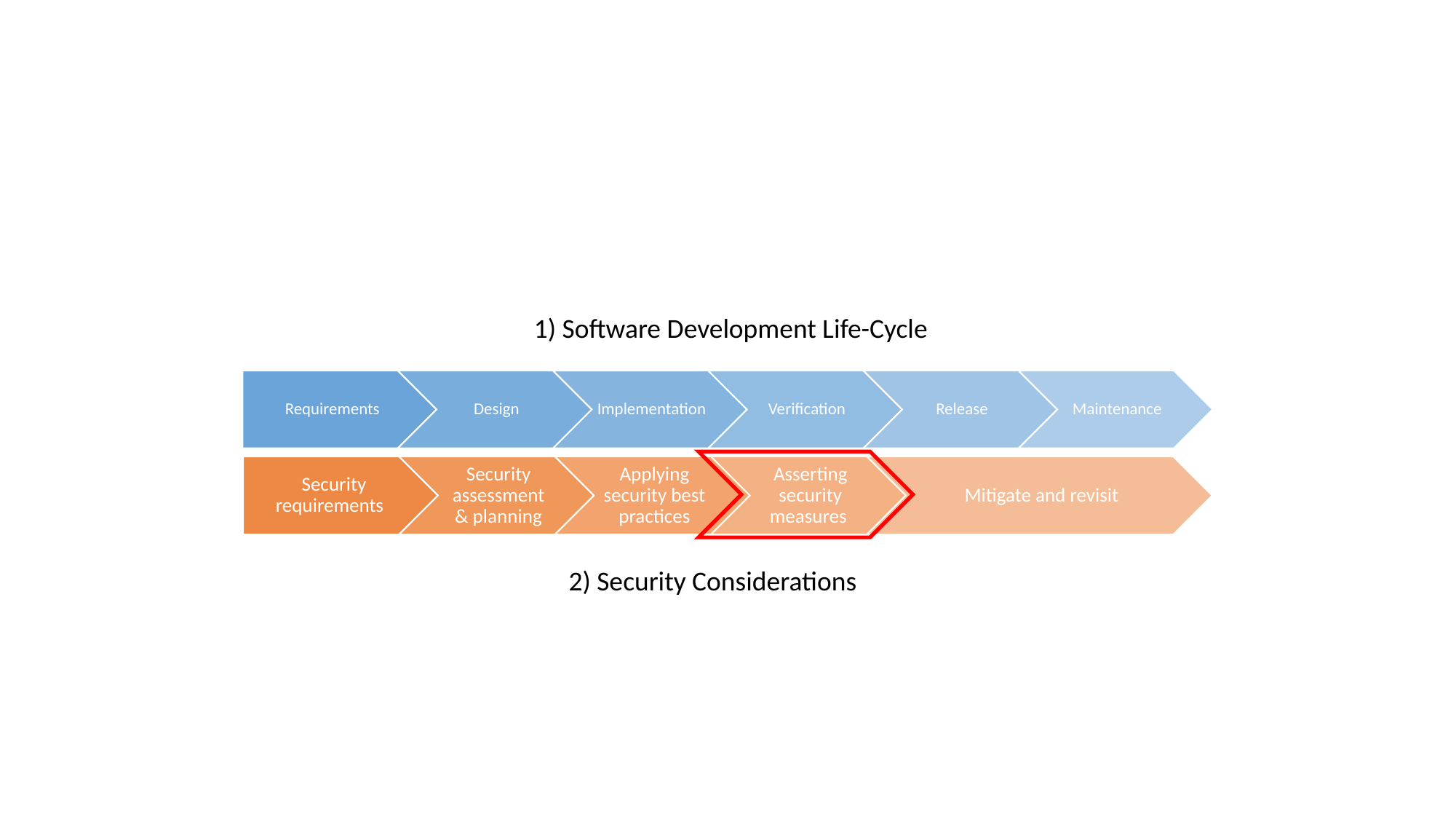

Requirements
Design
Implementation
Verification
Release
Maintenance
Security requirements
Security assessment & planning
Applying security best practices
Asserting security measures
Mitigate and revisit
1) Software Development Life-Cycle

2) Security Considerations